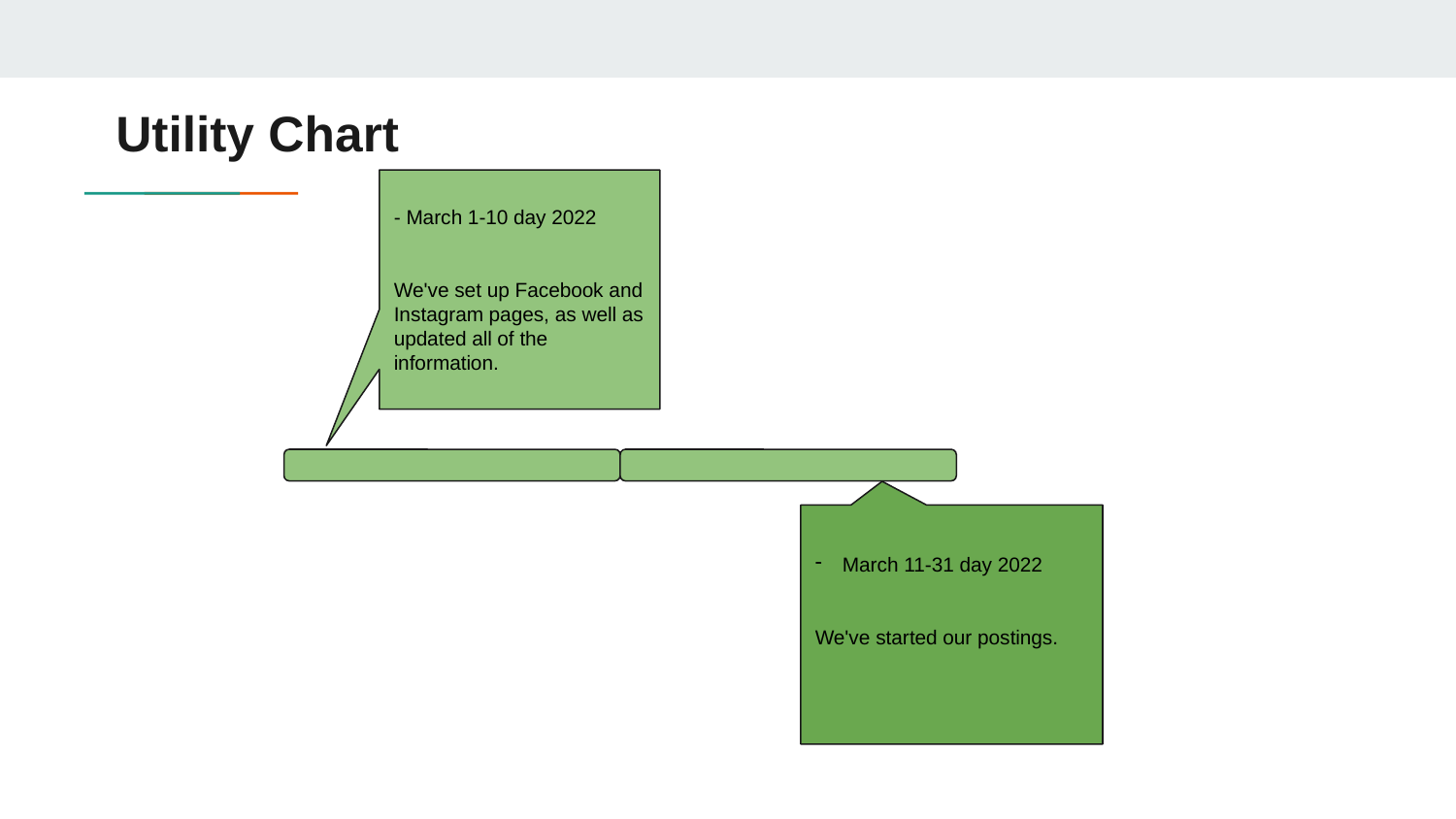

# Utility Chart
- March 1-10 day 2022

We've set up Facebook and Instagram pages, as well as updated all of the information.

March 11-31 day 2022

We've started our postings.